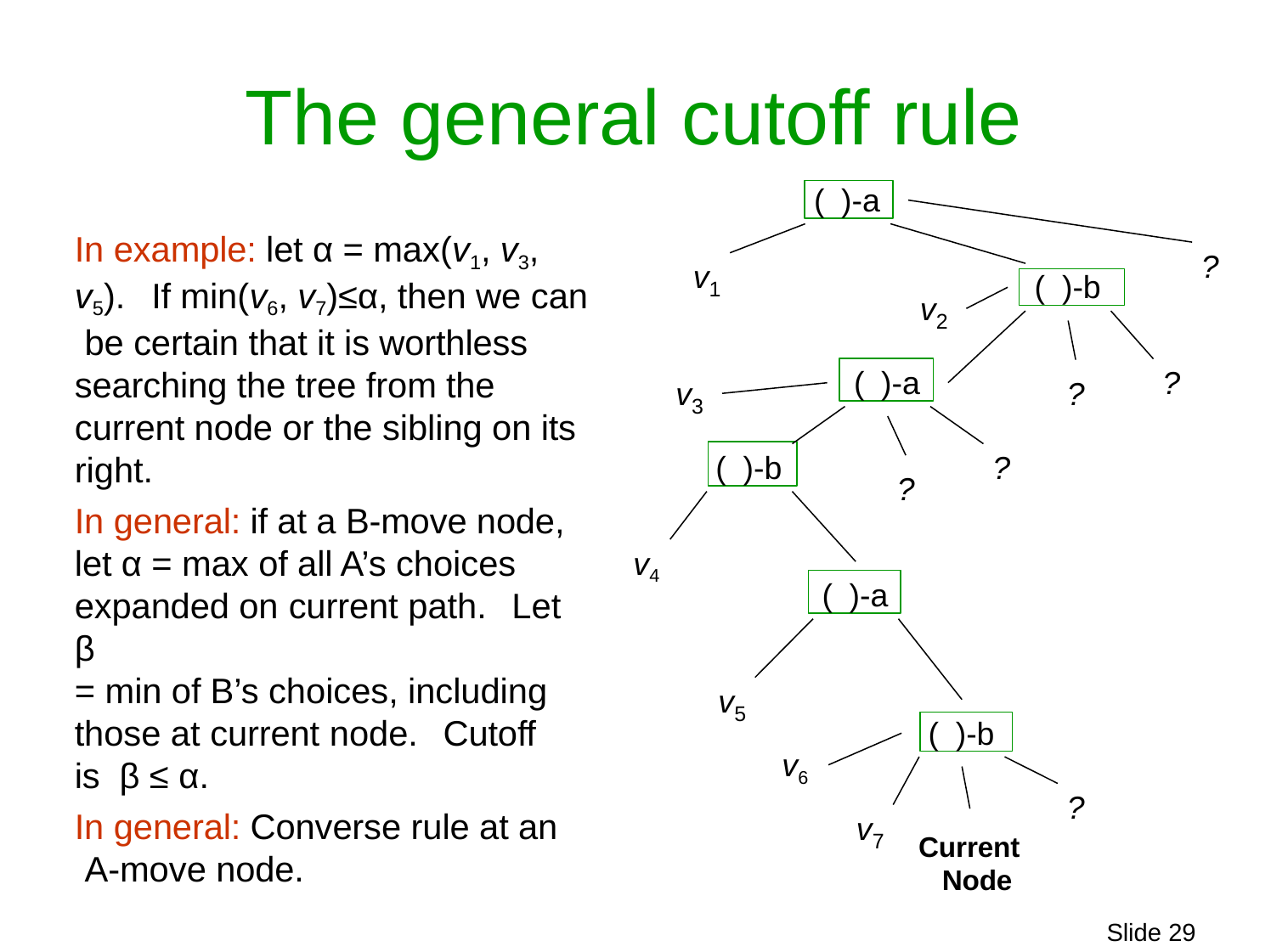

# The general cutoff rule
( )-a

In example: let α = max(v1, v3,  v5).	If min(v6, v7)≤α, then we can  be certain that it is worthless  searching the tree from the  current node or the sibling on its  right.
In general: if at a B-move node,  let α = max of all A’s choices  expanded on current path.	Let β
= min of B’s choices, including  those at current node.	Cutoff is  β ≤ α.
In general: Converse rule at an  A-move node.
?
v
( )-b
1
v

2

( )-a
?
v
?

3

( )-b
?
?

v4
( )-a

v
5
( )-b

v6

?
v
7
Current  Node
Slide 29